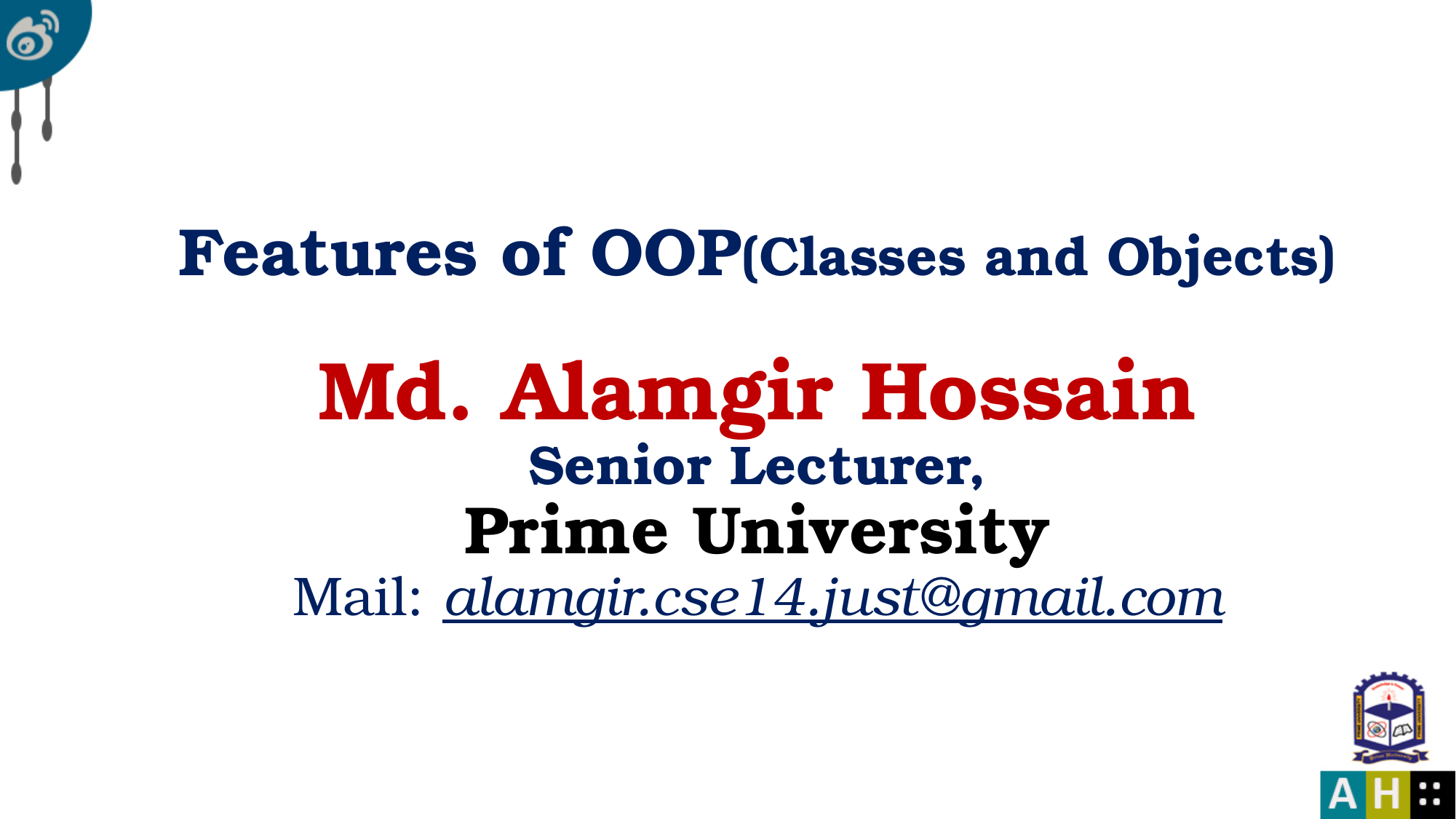

# Features of OOP(Classes and Objects) Md. Alamgir Hossain Senior Lecturer, Prime University Mail: alamgir.cse14.just@gmail.com